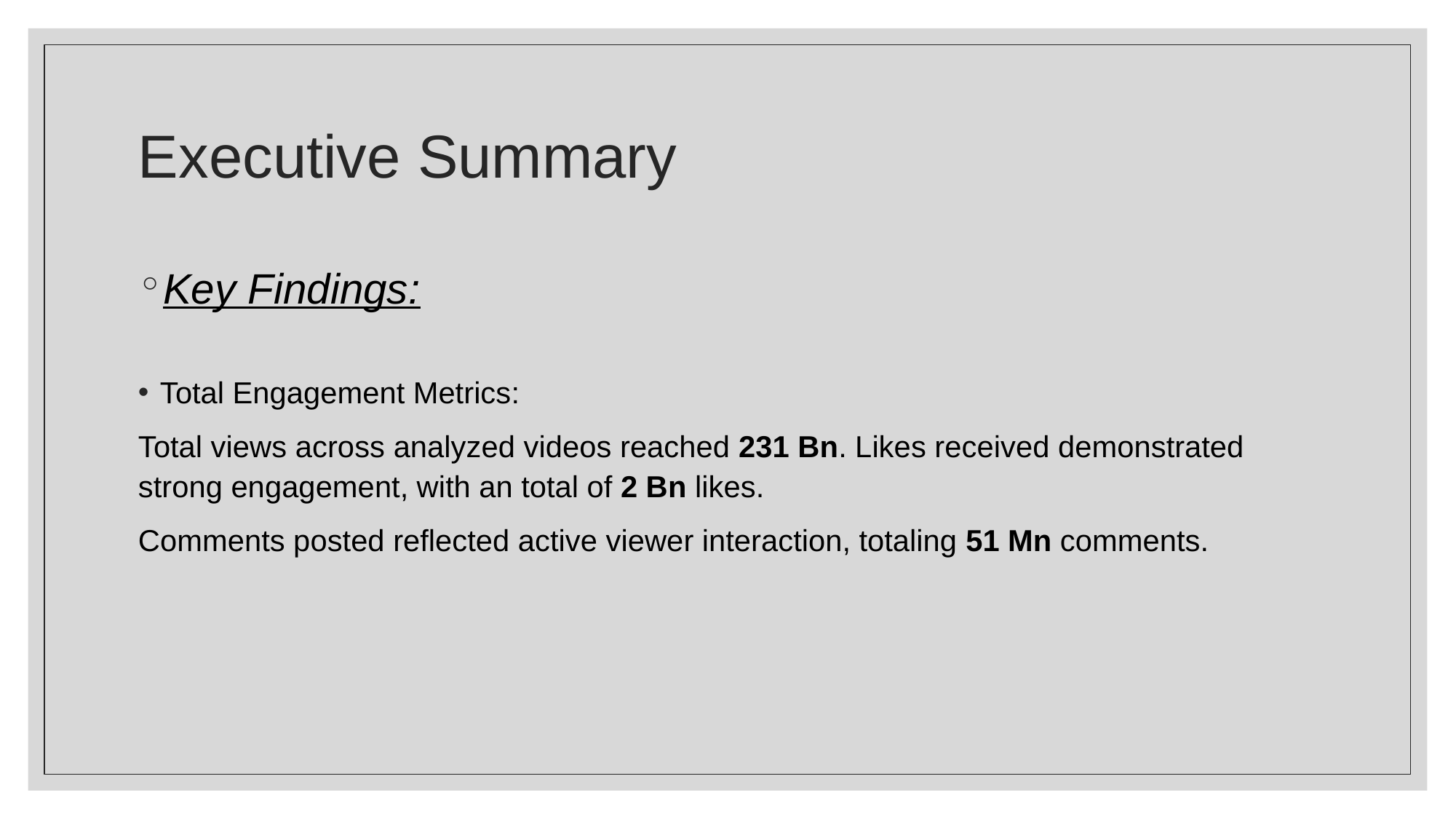

# Executive Summary
Key Findings:

Total Engagement Metrics:
Total views across analyzed videos reached 231 Bn. Likes received demonstrated strong engagement, with an total of 2 Bn likes.
Comments posted reflected active viewer interaction, totaling 51 Mn comments.